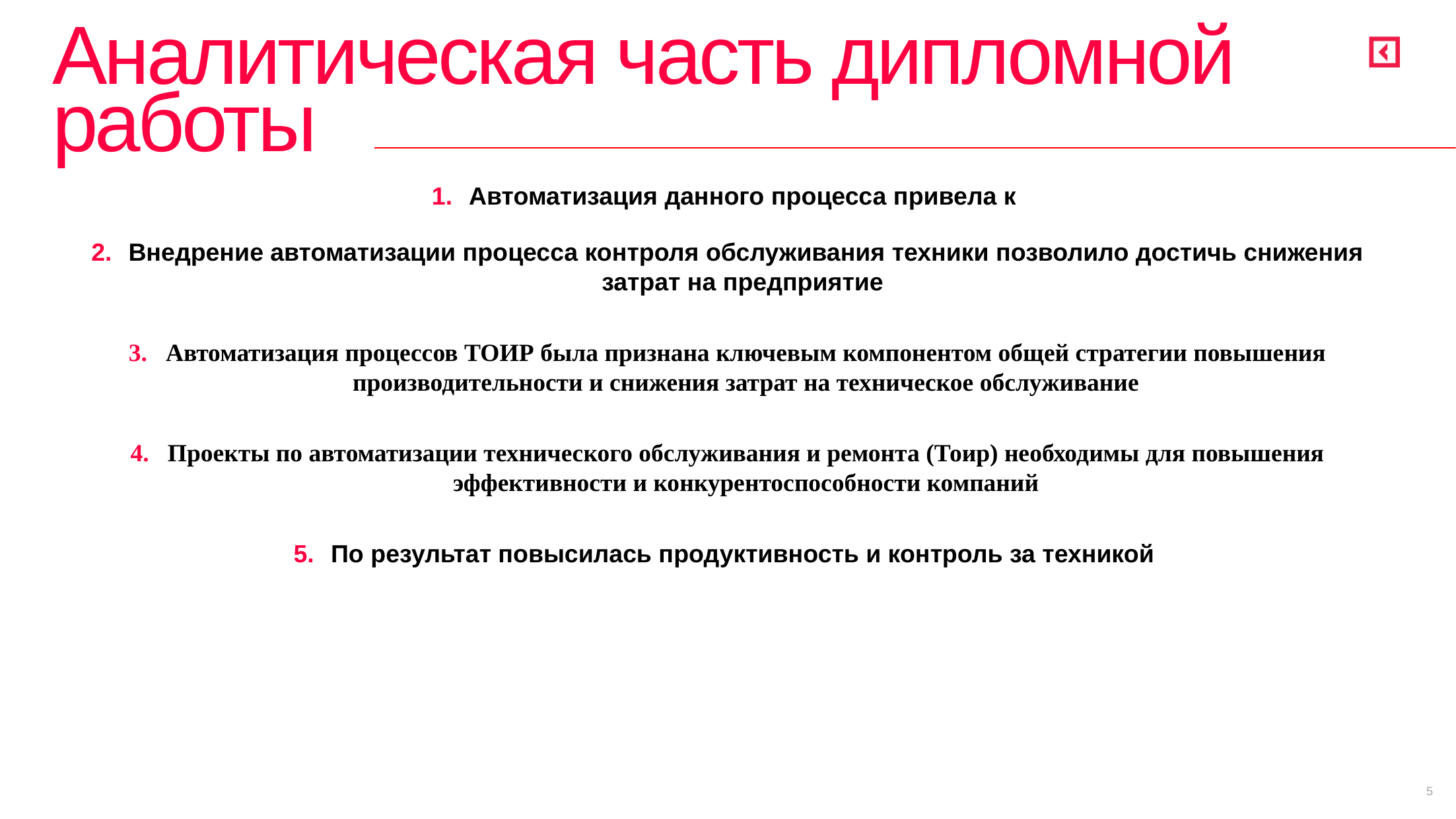

Аналитическая часть дипломной работы
Автоматизация данного процесса привела к
Внедрение автоматизации процесса контроля обслуживания техники позволило достичь снижения затрат на предприятие
Автоматизация процессов ТОИР была признана ключевым компонентом общей стратегии повышения производительности и снижения затрат на техническое обслуживание
Проекты по автоматизации технического обслуживания и ремонта (Тоир) необходимы для повышения эффективности и конкурентоспособности компаний
По результат повысилась продуктивность и контроль за техникой

5